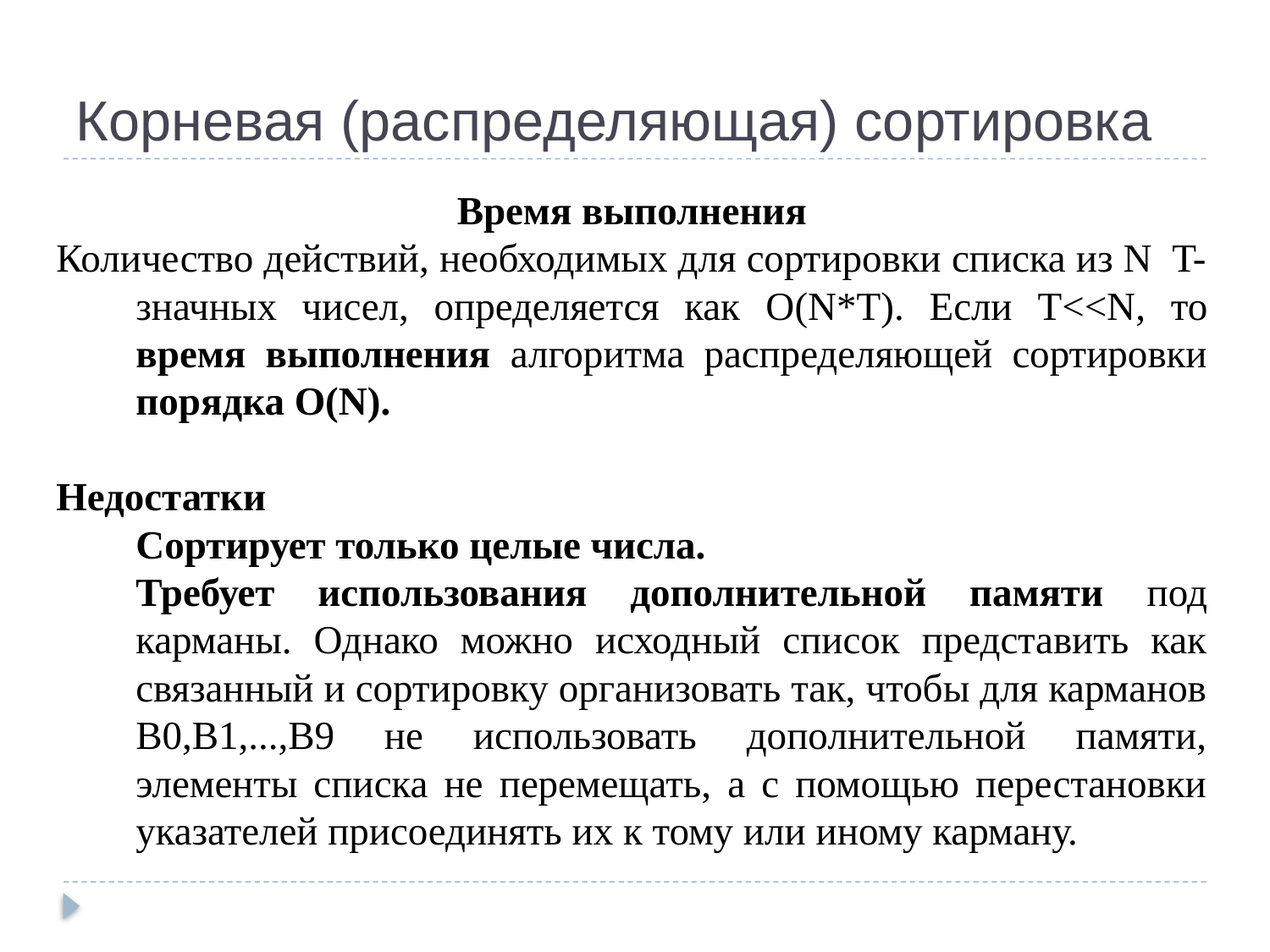

# Корневая (распределяющая) сортировка
Время выполнения
Количество действий, необходимых для сортировки списка из N  T-значных чисел, определяется как O(N*T). Если T<<N, то время выполнения алгоритма распределяющей сортировки порядка O(N).

Недостатки
	Сортирует только целые числа.
	Требует использования дополнительной памяти под карманы. Однако можно исходный список представить как связанный и сортировку организовать так, чтобы для карманов В0,В1,...,В9 не использовать дополнительной памяти, элементы списка не перемещать, а с помощью перестановки указателей присоединять их к тому или иному карману.